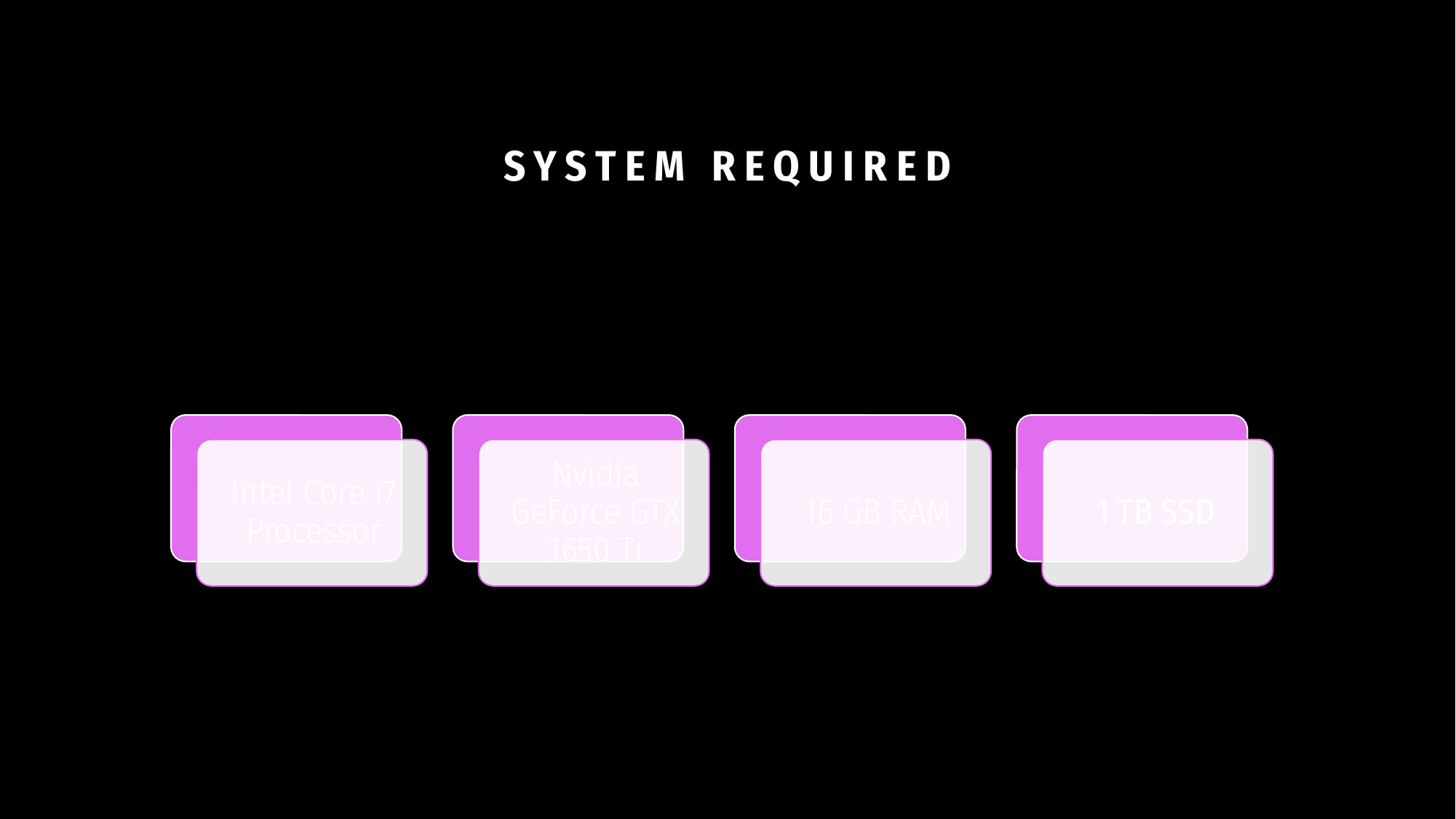

# System required
Intel Core i7 Processor
Nvidia GeForce GTX 1650 Ti
16 GB RAM
1 TB SSD